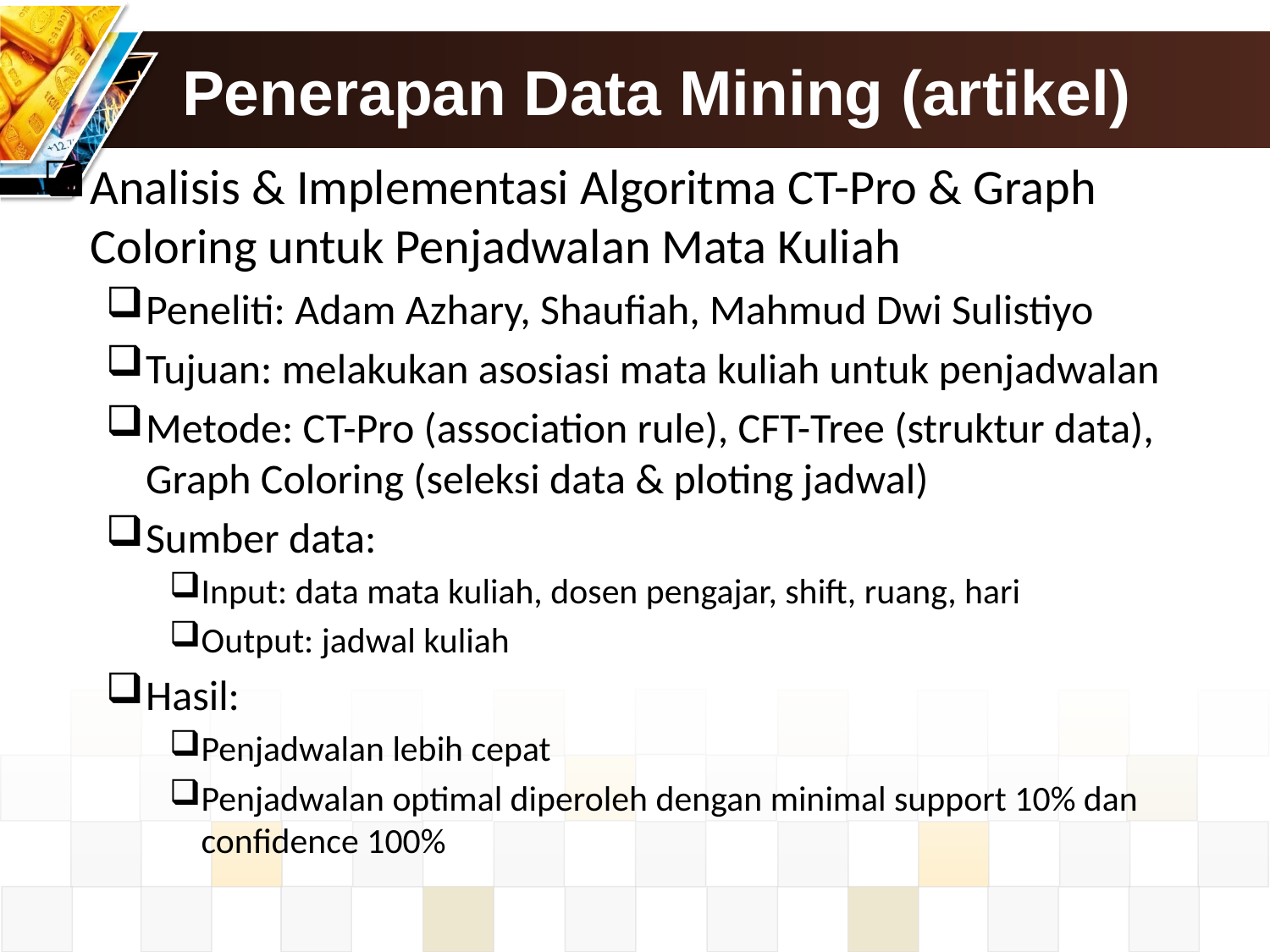

# Penerapan Data Mining (artikel)
Analisis & Implementasi Algoritma CT-Pro & Graph Coloring untuk Penjadwalan Mata Kuliah
Peneliti: Adam Azhary, Shaufiah, Mahmud Dwi Sulistiyo
Tujuan: melakukan asosiasi mata kuliah untuk penjadwalan
Metode: CT-Pro (association rule), CFT-Tree (struktur data), Graph Coloring (seleksi data & ploting jadwal)
Sumber data:
Input: data mata kuliah, dosen pengajar, shift, ruang, hari
Output: jadwal kuliah
Hasil:
Penjadwalan lebih cepat
Penjadwalan optimal diperoleh dengan minimal support 10% dan confidence 100%